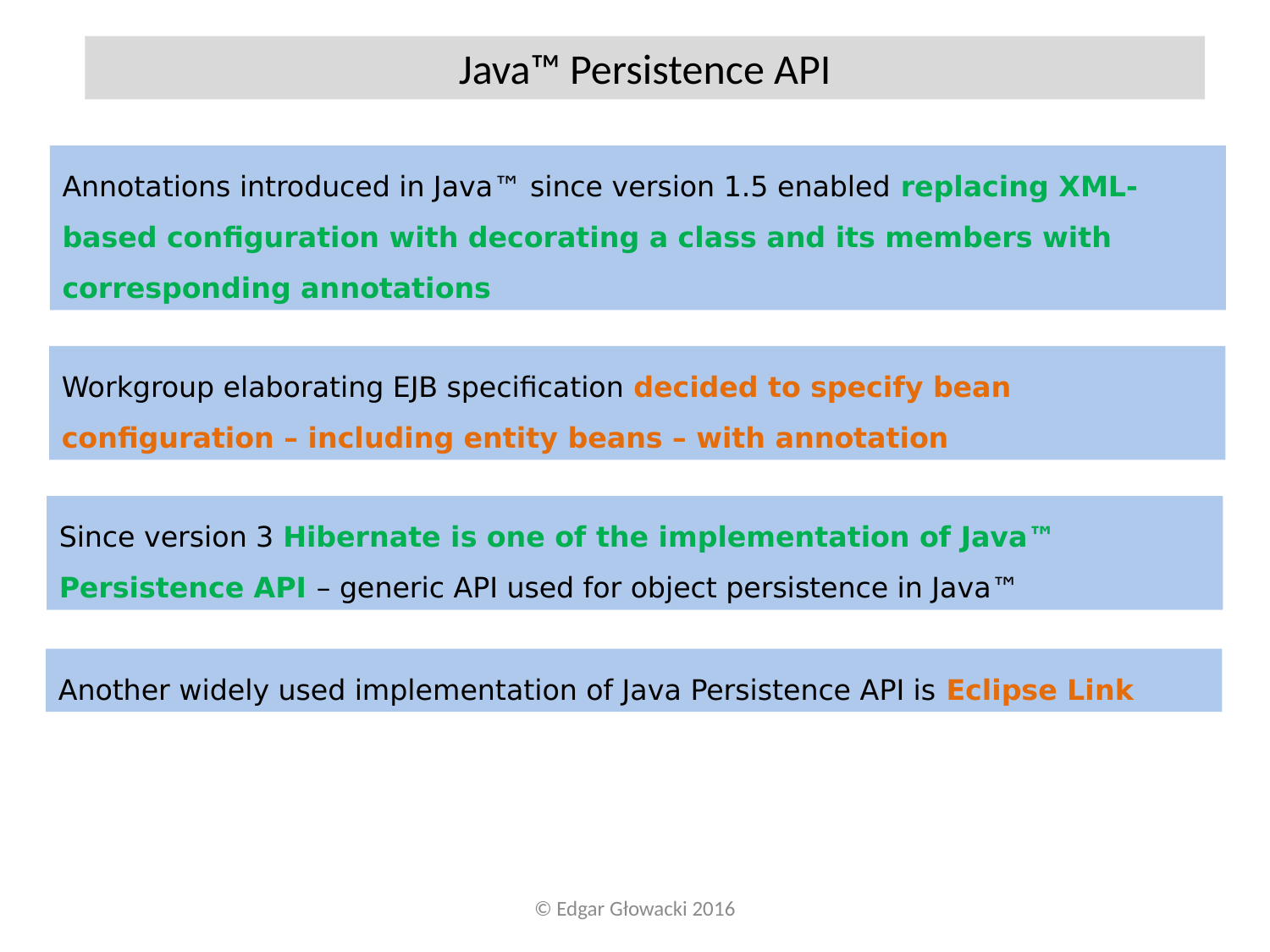

Java™ Persistence API
Annotations introduced in Java™ since version 1.5 enabled replacing XML-based configuration with decorating a class and its members with corresponding annotations
Workgroup elaborating EJB specification decided to specify bean configuration – including entity beans – with annotation
Since version 3 Hibernate is one of the implementation of Java™ Persistence API – generic API used for object persistence in Java™
Another widely used implementation of Java Persistence API is Eclipse Link
© Edgar Głowacki 2016